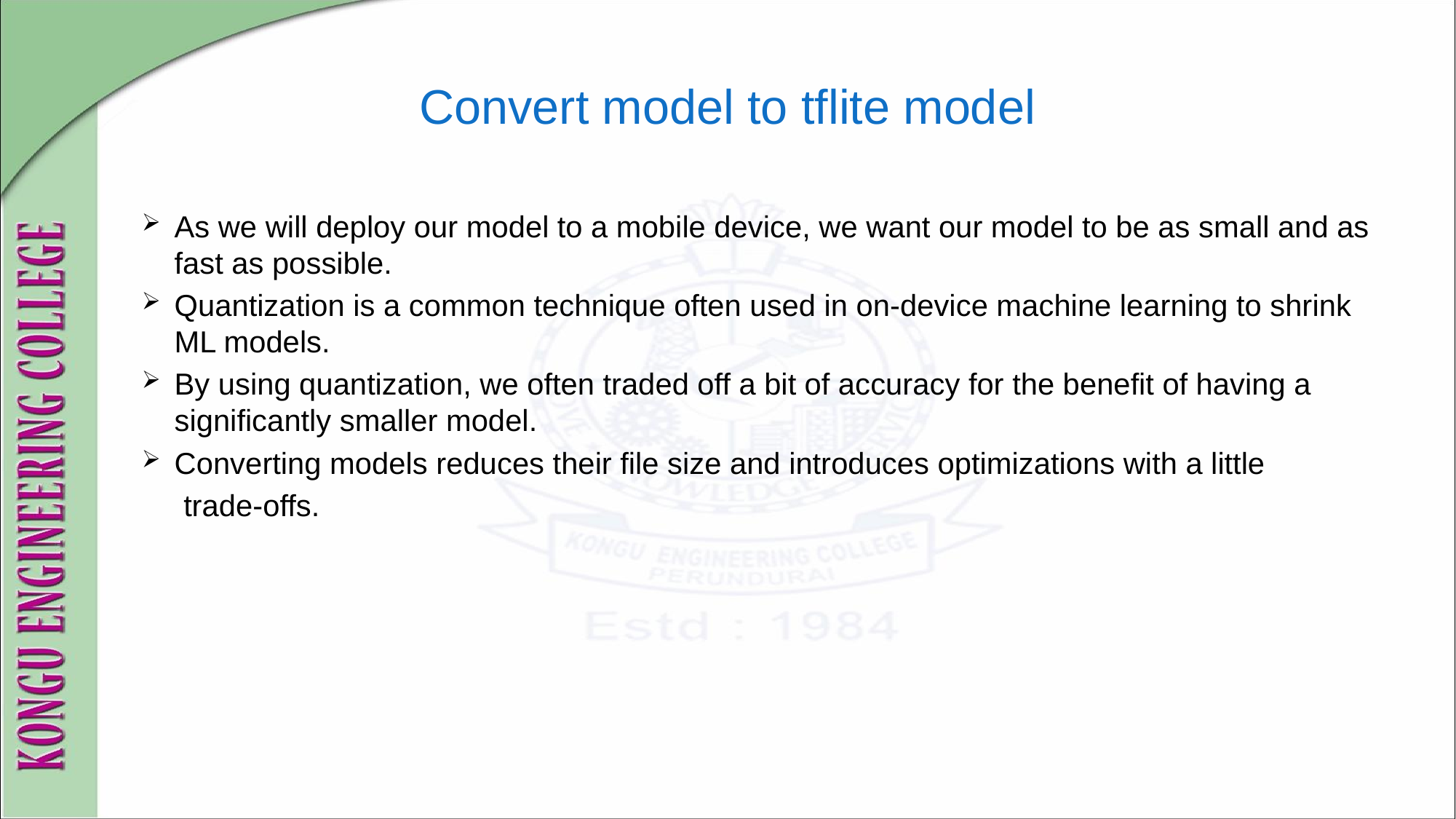

# Convert model to tflite model
As we will deploy our model to a mobile device, we want our model to be as small and as fast as possible.
Quantization is a common technique often used in on-device machine learning to shrink ML models.
By using quantization, we often traded off a bit of accuracy for the benefit of having a significantly smaller model.
Converting models reduces their file size and introduces optimizations with a little
     trade-offs.